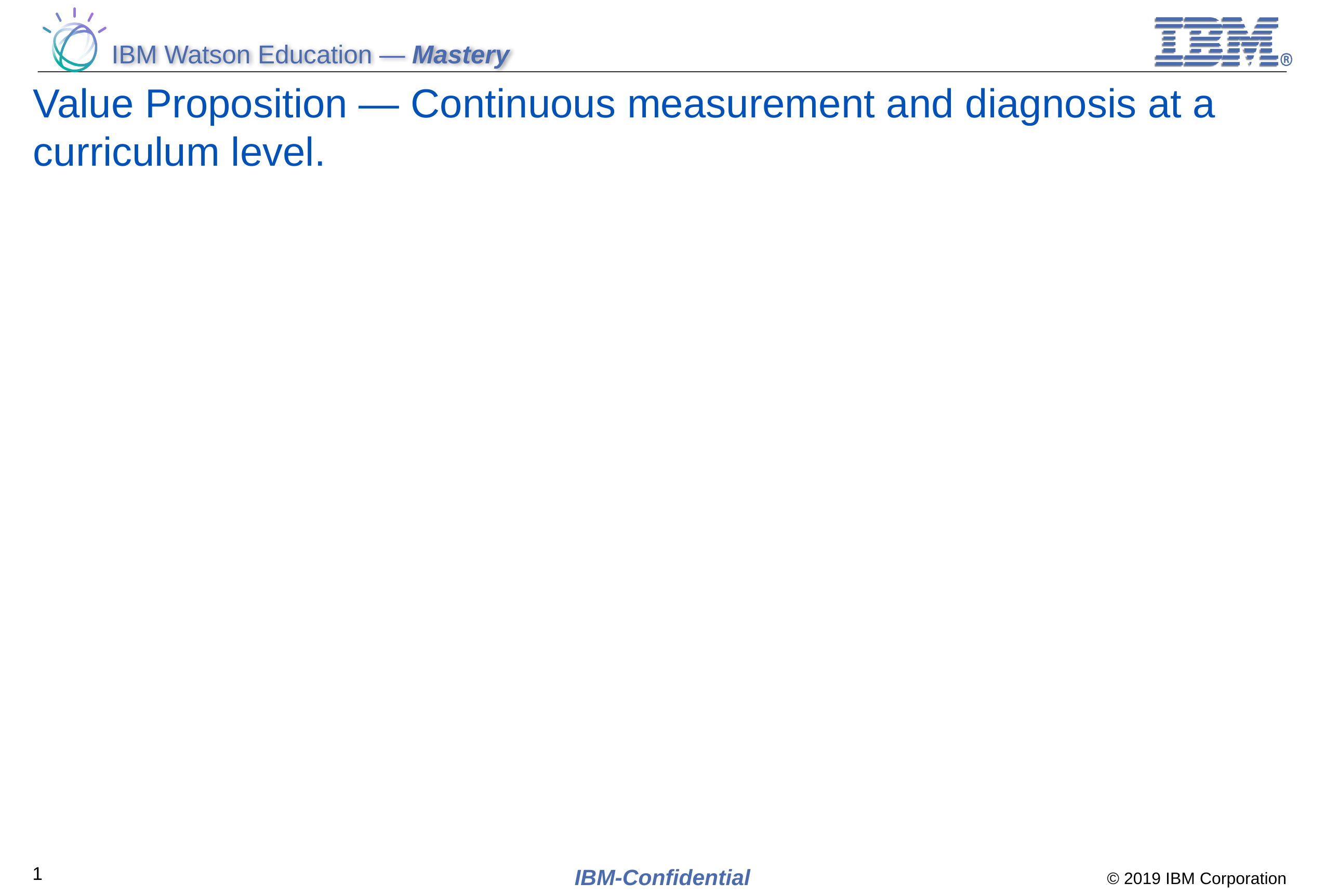

# Value Proposition — Continuous measurement and diagnosis at a curriculum level.